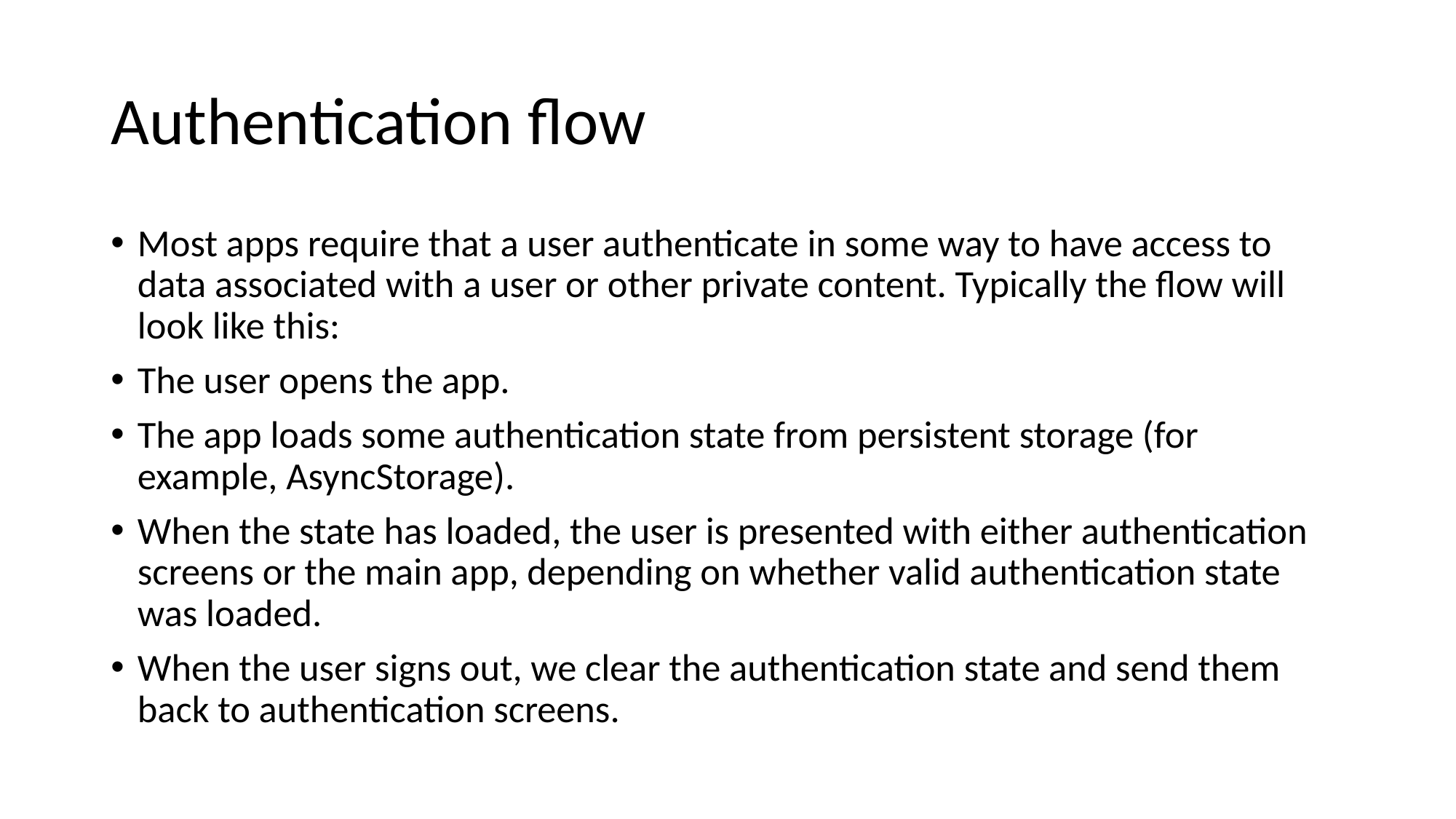

# Authentication flow
Most apps require that a user authenticate in some way to have access to data associated with a user or other private content. Typically the flow will look like this:
The user opens the app.
The app loads some authentication state from persistent storage (for example, AsyncStorage).
When the state has loaded, the user is presented with either authentication screens or the main app, depending on whether valid authentication state was loaded.
When the user signs out, we clear the authentication state and send them back to authentication screens.